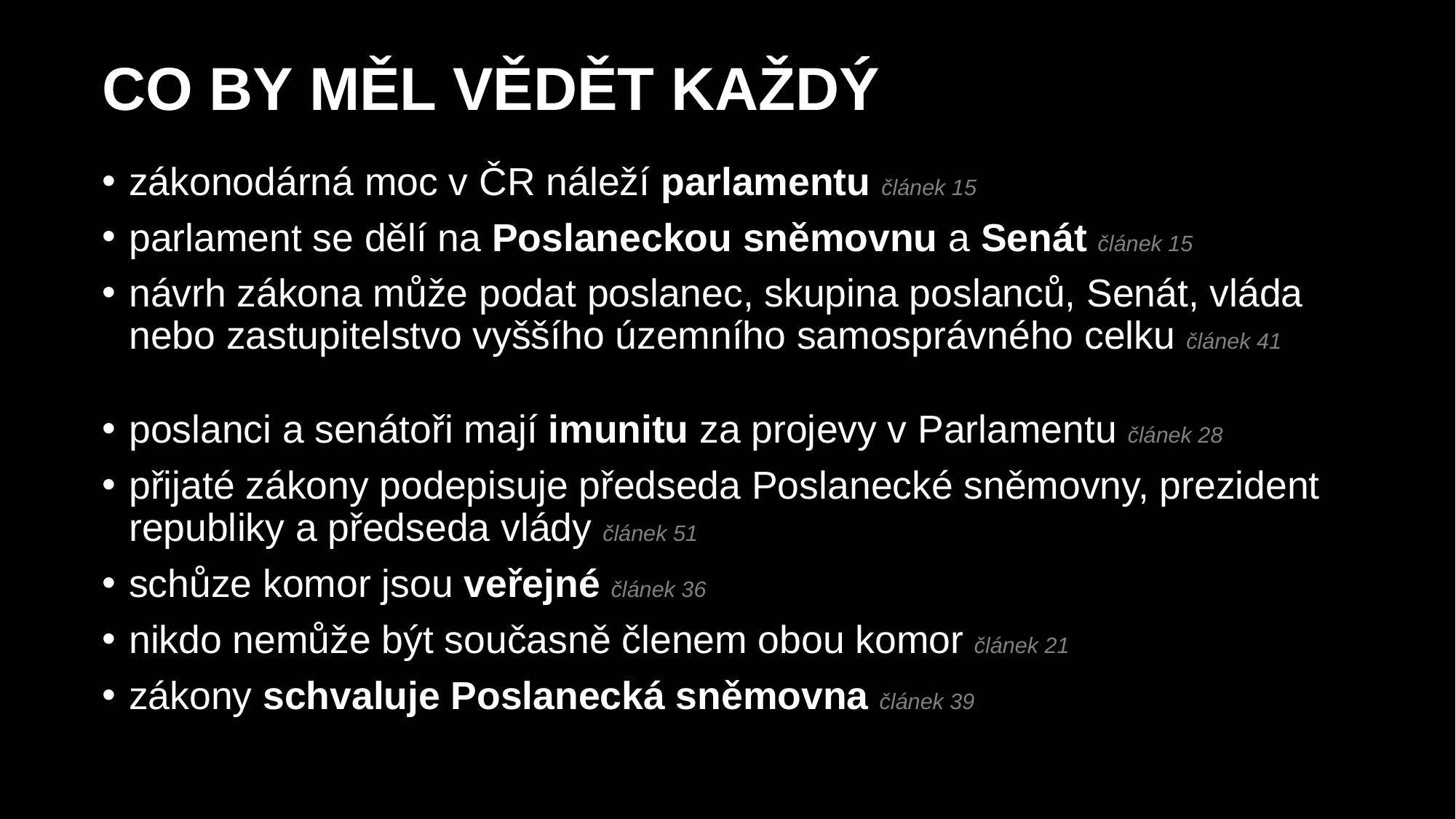

# CO BY MĚL VĚDĚT KAŽDÝ
zákonodárná moc v ČR náleží parlamentu článek 15
parlament se dělí na Poslaneckou sněmovnu a Senát článek 15
návrh zákona může podat poslanec, skupina poslanců, Senát, vláda nebo zastupitelstvo vyššího územního samosprávného celku.článek 41

poslanci a senátoři mají imunitu za projevy v Parlamentu článek 28
přijaté zákony podepisuje předseda Poslanecké sněmovny, prezident republiky a předseda vlády článek 51
schůze komor jsou veřejné článek 36
nikdo nemůže být současně členem obou komor článek 21
zákony schvaluje Poslanecká sněmovna článek 39